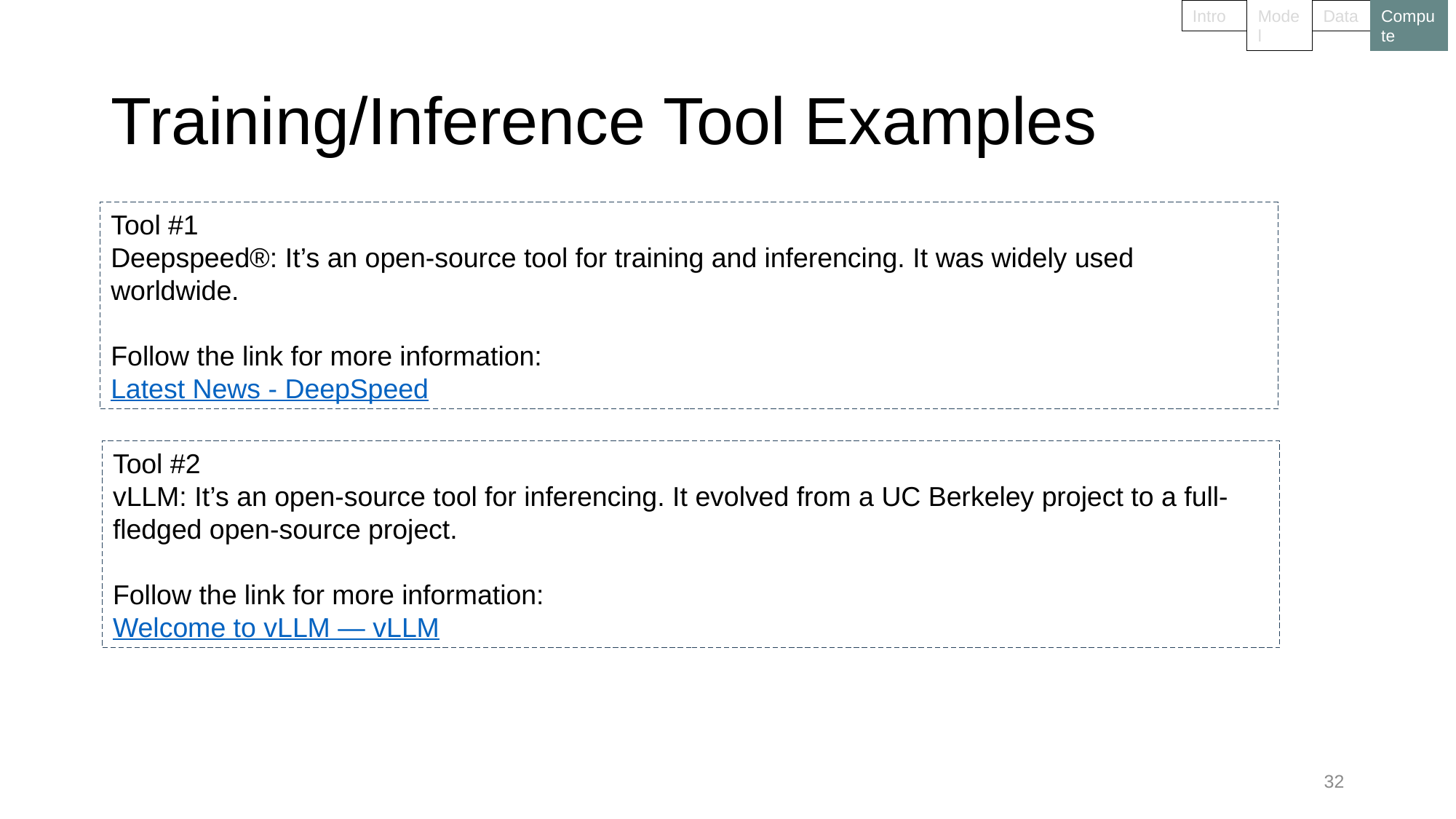

Intro
Model
Compute
Data
# Training/Inference Tool Examples
Tool #1
Deepspeed®: It’s an open-source tool for training and inferencing. It was widely used worldwide.

Follow the link for more information:
Latest News - DeepSpeed
Tool #2
vLLM: It’s an open-source tool for inferencing. It evolved from a UC Berkeley project to a full-fledged open-source project.

Follow the link for more information:
Welcome to vLLM — vLLM
32